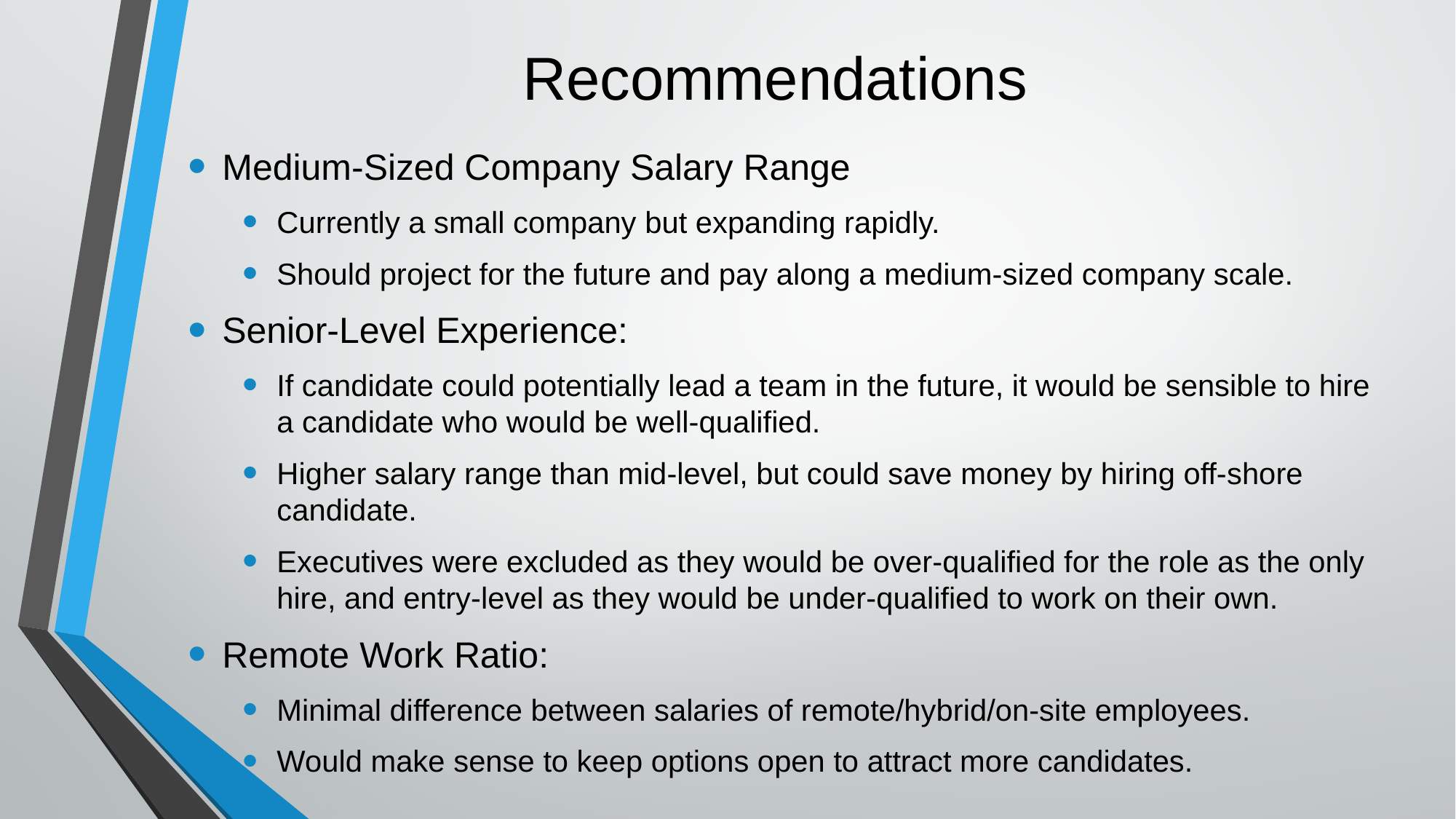

# Recommendations
Medium-Sized Company Salary Range
Currently a small company but expanding rapidly.
Should project for the future and pay along a medium-sized company scale.
Senior-Level Experience:
If candidate could potentially lead a team in the future, it would be sensible to hire a candidate who would be well-qualified.
Higher salary range than mid-level, but could save money by hiring off-shore candidate.
Executives were excluded as they would be over-qualified for the role as the only hire, and entry-level as they would be under-qualified to work on their own.
Remote Work Ratio:
Minimal difference between salaries of remote/hybrid/on-site employees.
Would make sense to keep options open to attract more candidates.